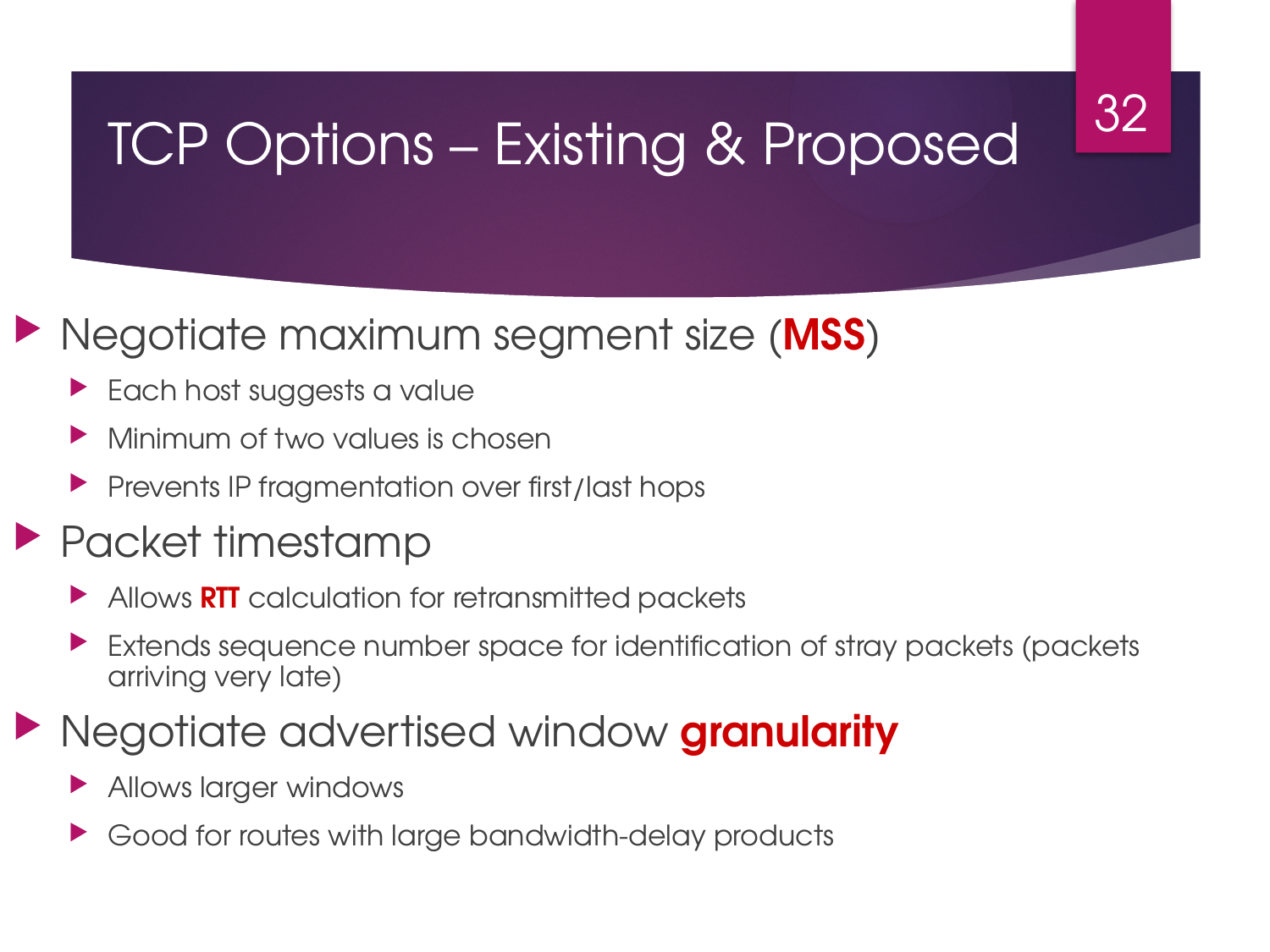

32
# TCP Options – Existing & Proposed
Negotiate maximum segment size (MSS)
Each host suggests a value
Minimum of two values is chosen
Prevents IP fragmentation over first/last hops
Packet timestamp
Allows RTT calculation for retransmitted packets
Extends sequence number space for identification of stray packets (packets arriving very late)
Negotiate advertised window granularity
Allows larger windows
Good for routes with large bandwidth-delay products